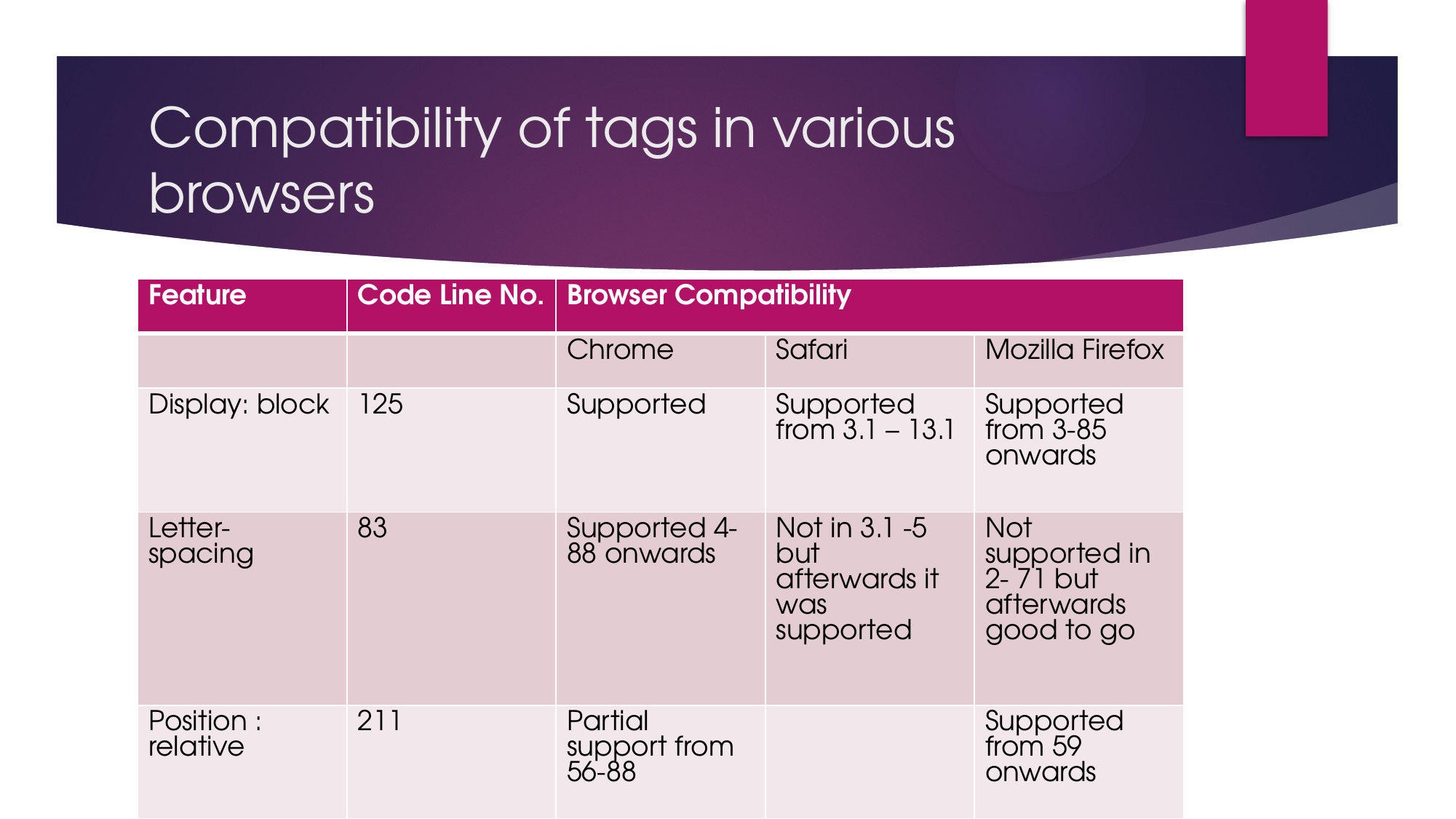

# Compatibility of tags in various browsers
| Feature | Code Line No. | Browser Compatibility |  |  |
| --- | --- | --- | --- | --- |
|  |  | Chrome | Safari | Mozilla Firefox |
| Display: block | 125 | Supported | Supported from 3.1 – 13.1 | Supported from 3-85 onwards |
| Letter-spacing | 83 | Supported 4-88 onwards | Not in 3.1 -5 but afterwards it was supported | Not supported in 2- 71 but afterwards good to go |
| Position : relative | 211 | Partial support from 56-88 |  | Supported from 59 onwards |